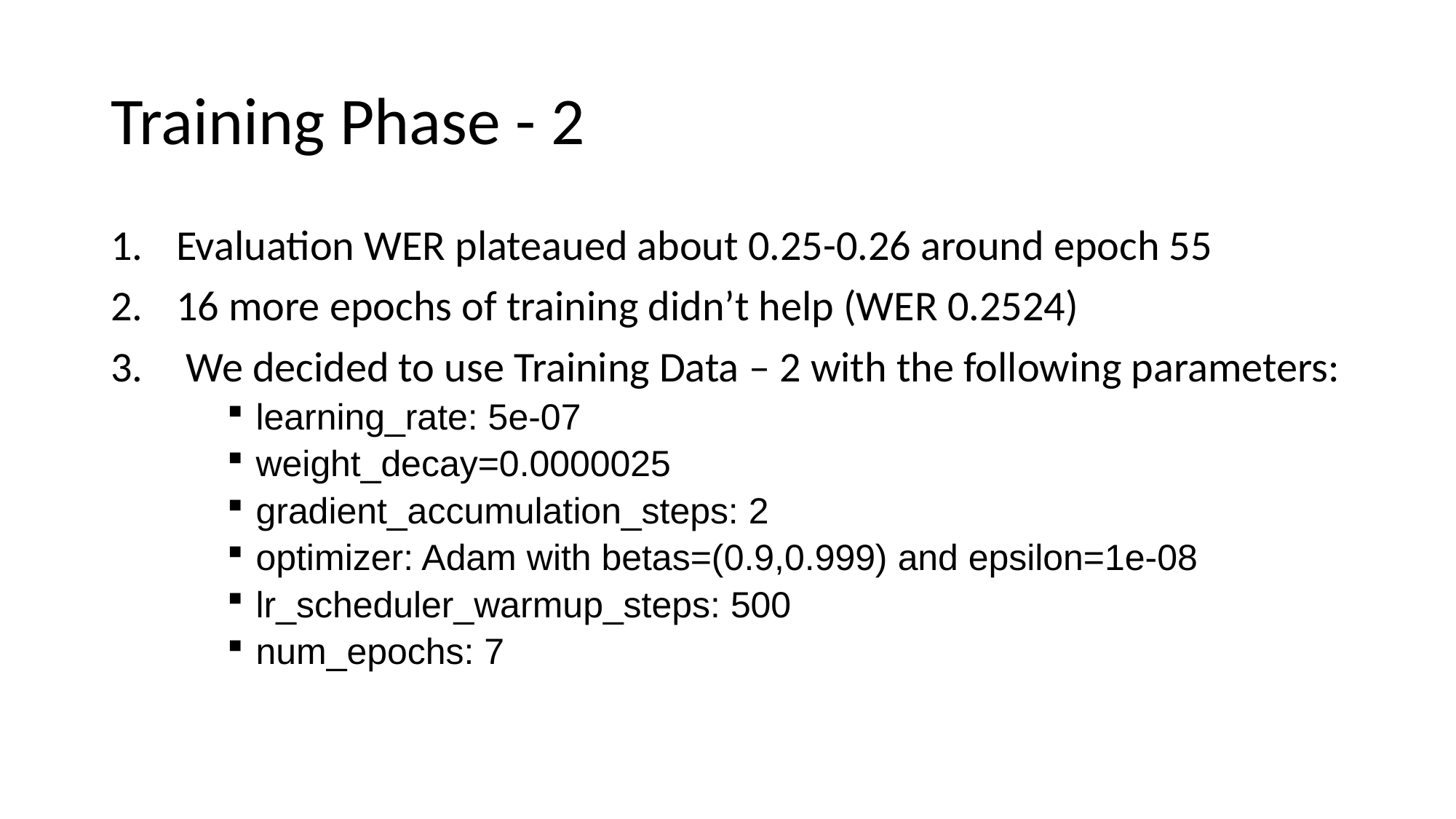

# Training Phase - 2
Evaluation WER plateaued about 0.25-0.26 around epoch 55
16 more epochs of training didn’t help (WER 0.2524)
 We decided to use Training Data – 2 with the following parameters:
learning_rate: 5e-07
weight_decay=0.0000025
gradient_accumulation_steps: 2
optimizer: Adam with betas=(0.9,0.999) and epsilon=1e-08
lr_scheduler_warmup_steps: 500
num_epochs: 7